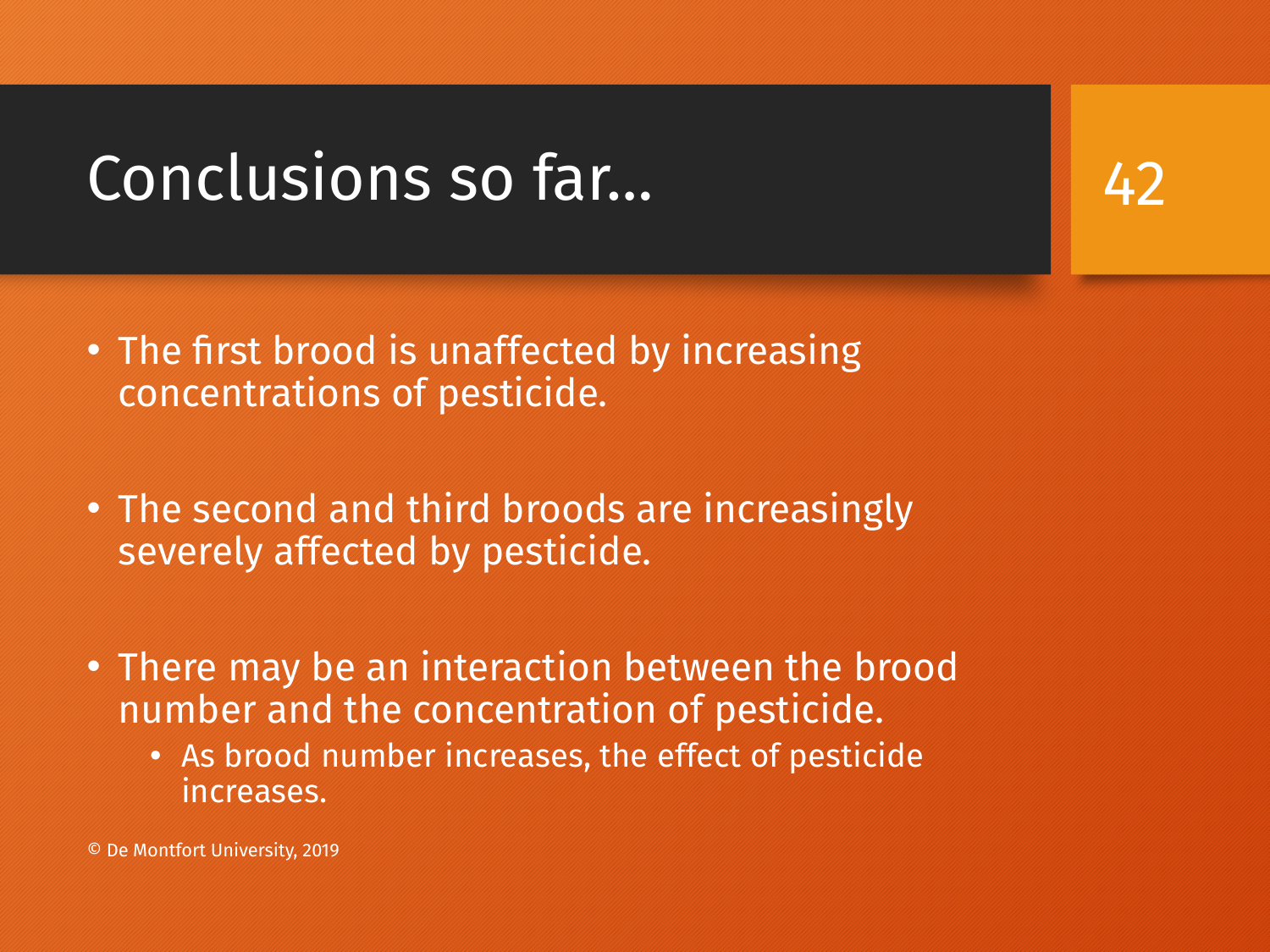

# Conclusions so far…
42
The first brood is unaffected by increasing concentrations of pesticide.

The second and third broods are increasingly severely affected by pesticide.

There may be an interaction between the brood number and the concentration of pesticide.
As brood number increases, the effect of pesticide increases.

© De Montfort University, 2019